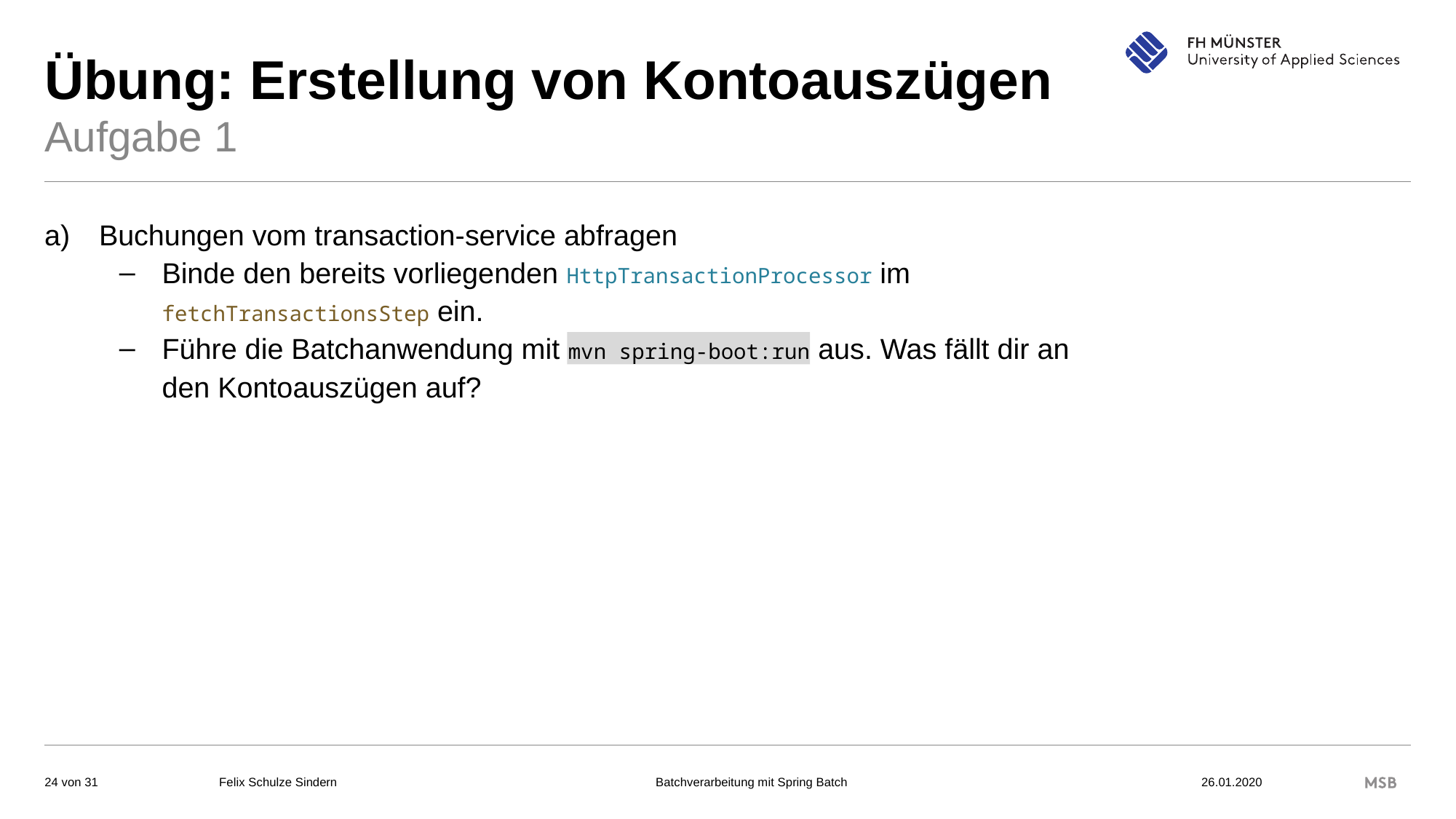

# Übung: Erstellung von Kontoauszügen
Aufgabe 1
Buchungen vom transaction-service abfragen
Binde den bereits vorliegenden HttpTransactionProcessor im fetchTransactionsStep ein.
Führe die Batchanwendung mit mvn spring-boot:run aus. Was fällt dir an den Kontoauszügen auf?

Felix Schulze Sindern			Batchverarbeitung mit Spring Batch 				26.01.2020